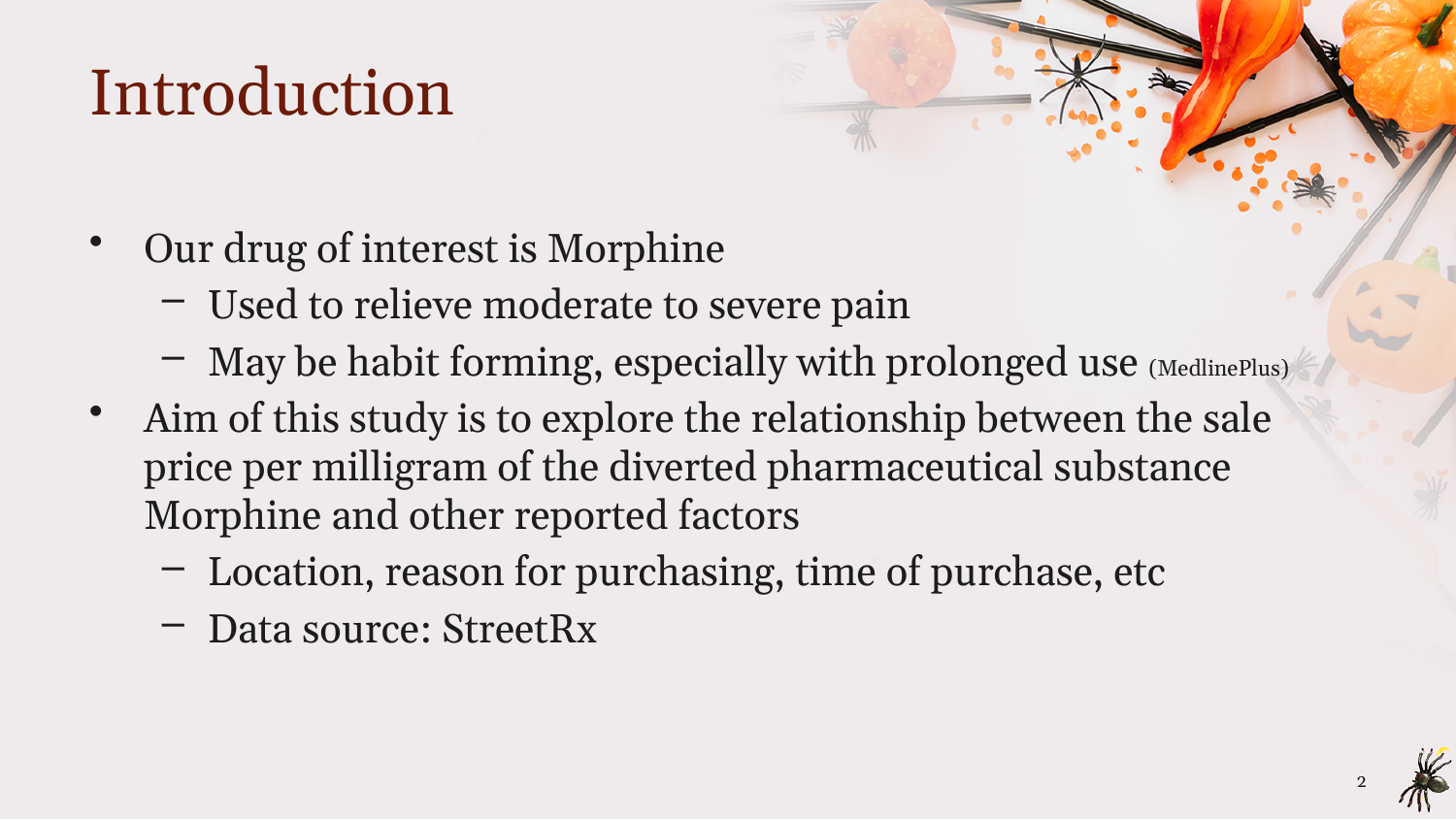

# Introduction
Our drug of interest is Morphine
Used to relieve moderate to severe pain
May be habit forming, especially with prolonged use (MedlinePlus)
Aim of this study is to explore the relationship between the sale price per milligram of the diverted pharmaceutical substance Morphine and other reported factors
Location, reason for purchasing, time of purchase, etc
Data source: StreetRx
2